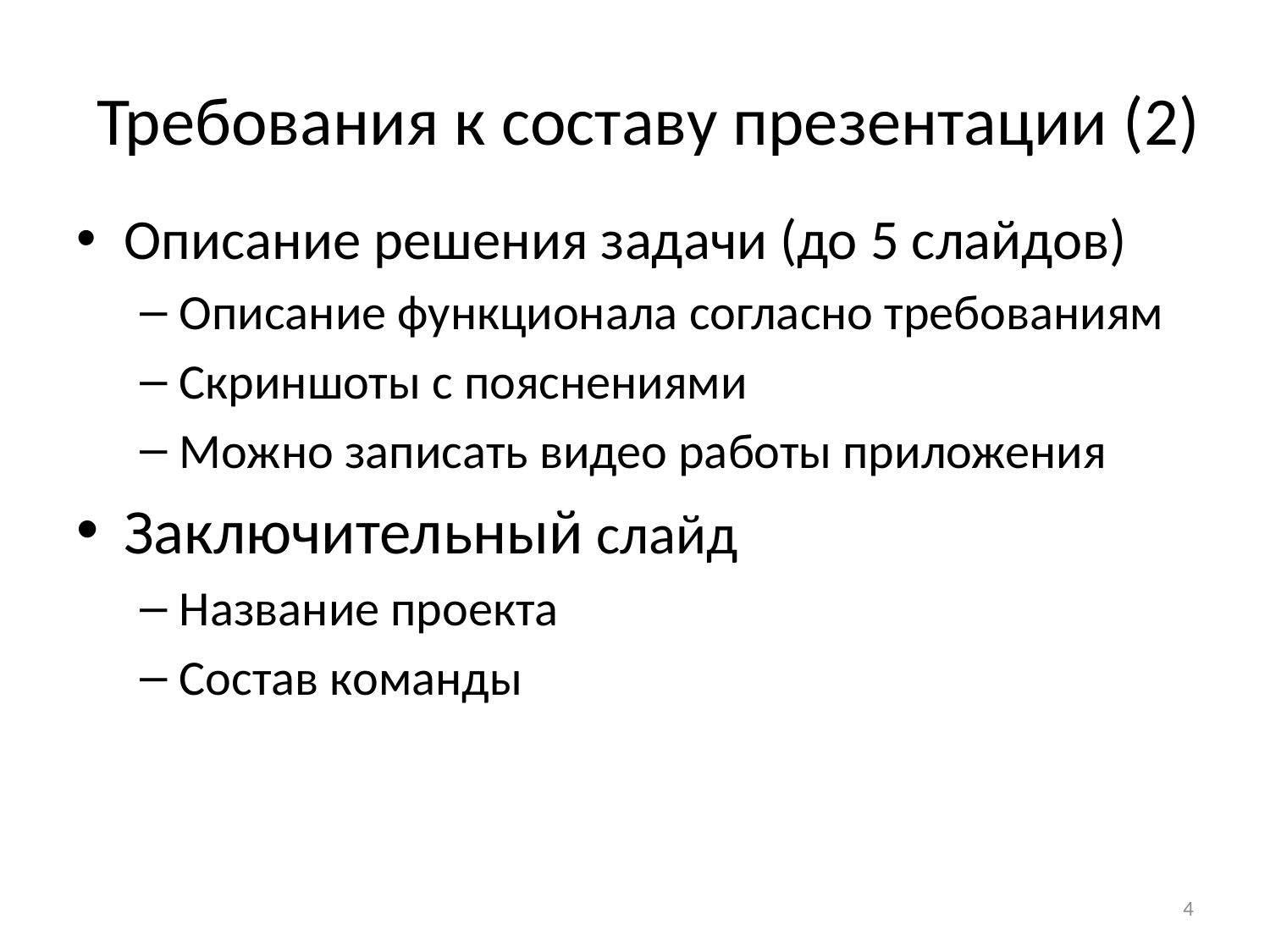

# Требования к составу презентации (2)
Описание решения задачи (до 5 слайдов)
Описание функционала согласно требованиям
Скриншоты с пояснениями
Можно записать видео работы приложения
Заключительный слайд
Название проекта
Состав команды
4